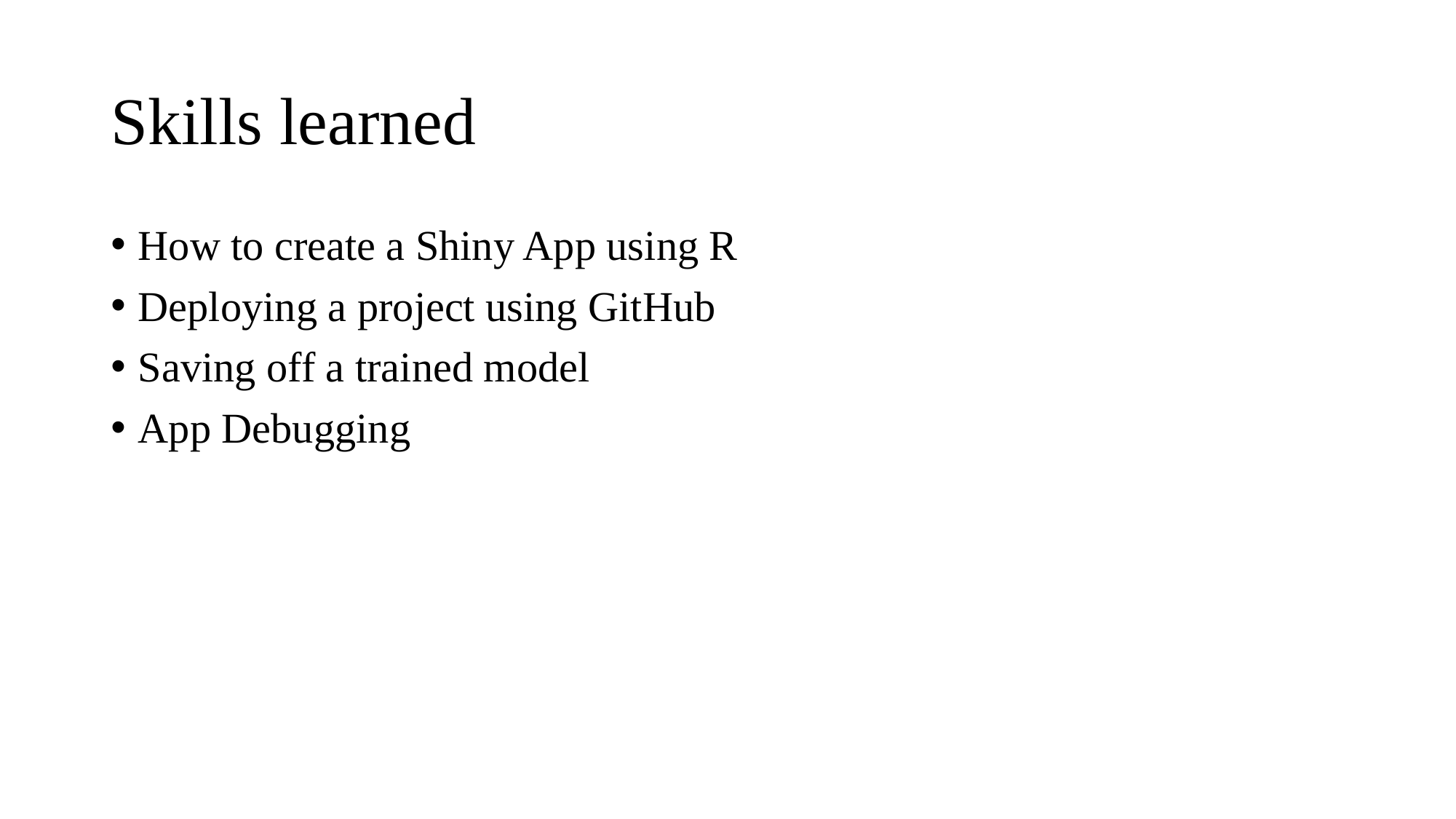

# Skills learned
How to create a Shiny App using R
Deploying a project using GitHub
Saving off a trained model
App Debugging